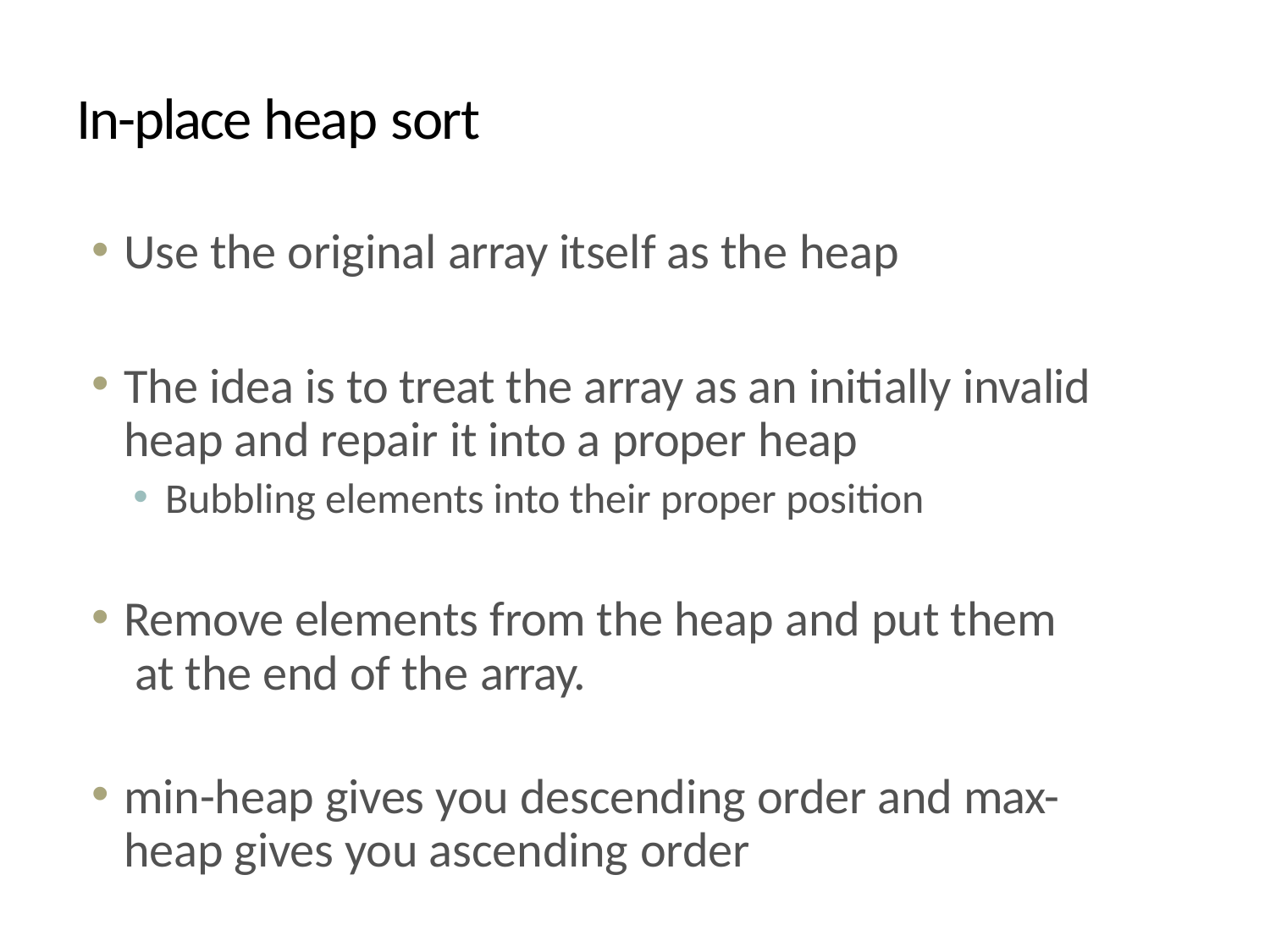

# In-place heap sort
Use the original array itself as the heap

The idea is to treat the array as an initially invalid  heap and repair it into a proper heap
Bubbling elements into their proper position

Remove elements from the heap and put them  at the end of the array.
min-heap gives you descending order and max-  heap gives you ascending order

34